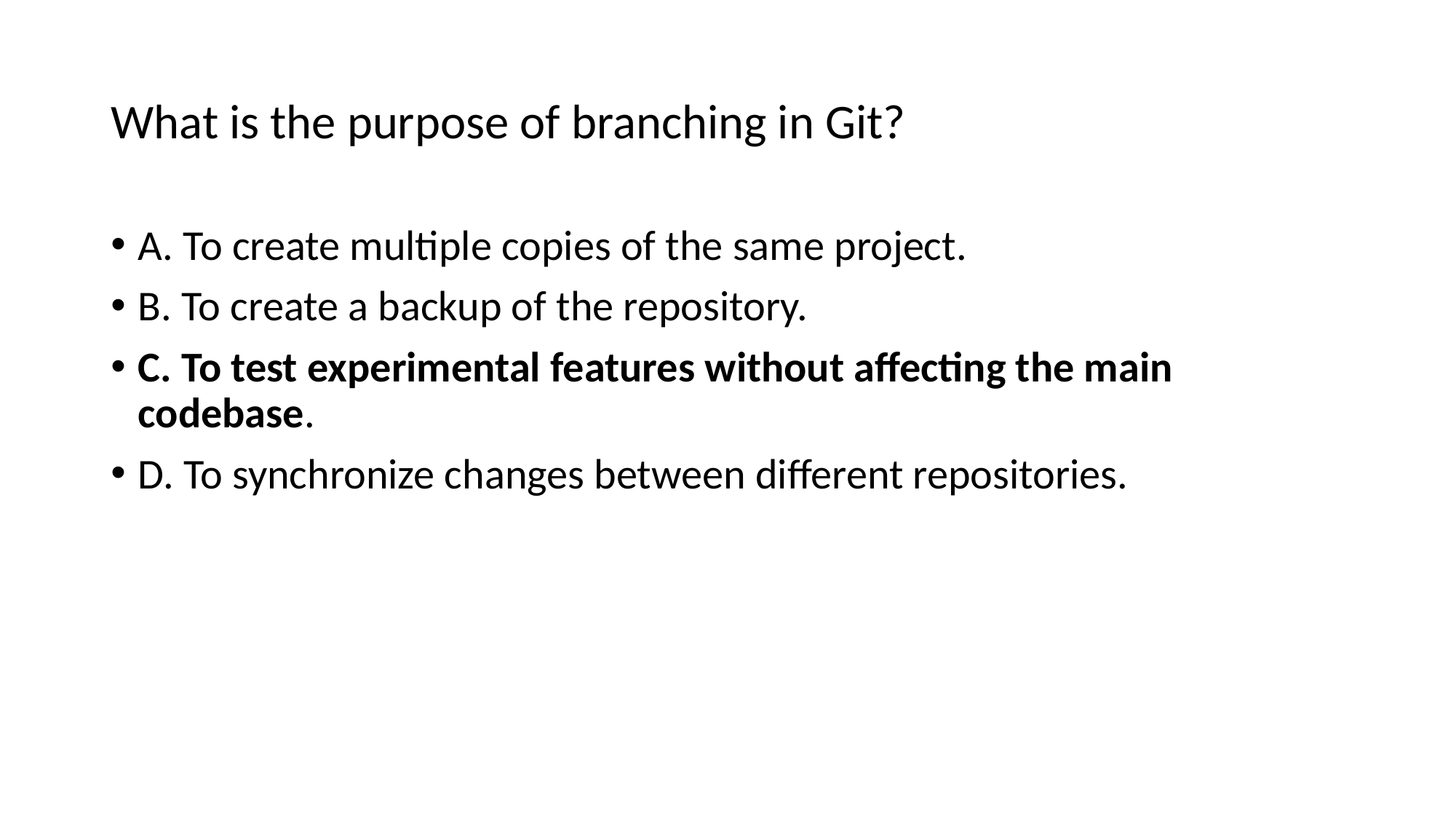

# What is the purpose of branching in Git?
A. To create multiple copies of the same project.
B. To create a backup of the repository.
C. To test experimental features without affecting the main codebase.
D. To synchronize changes between different repositories.